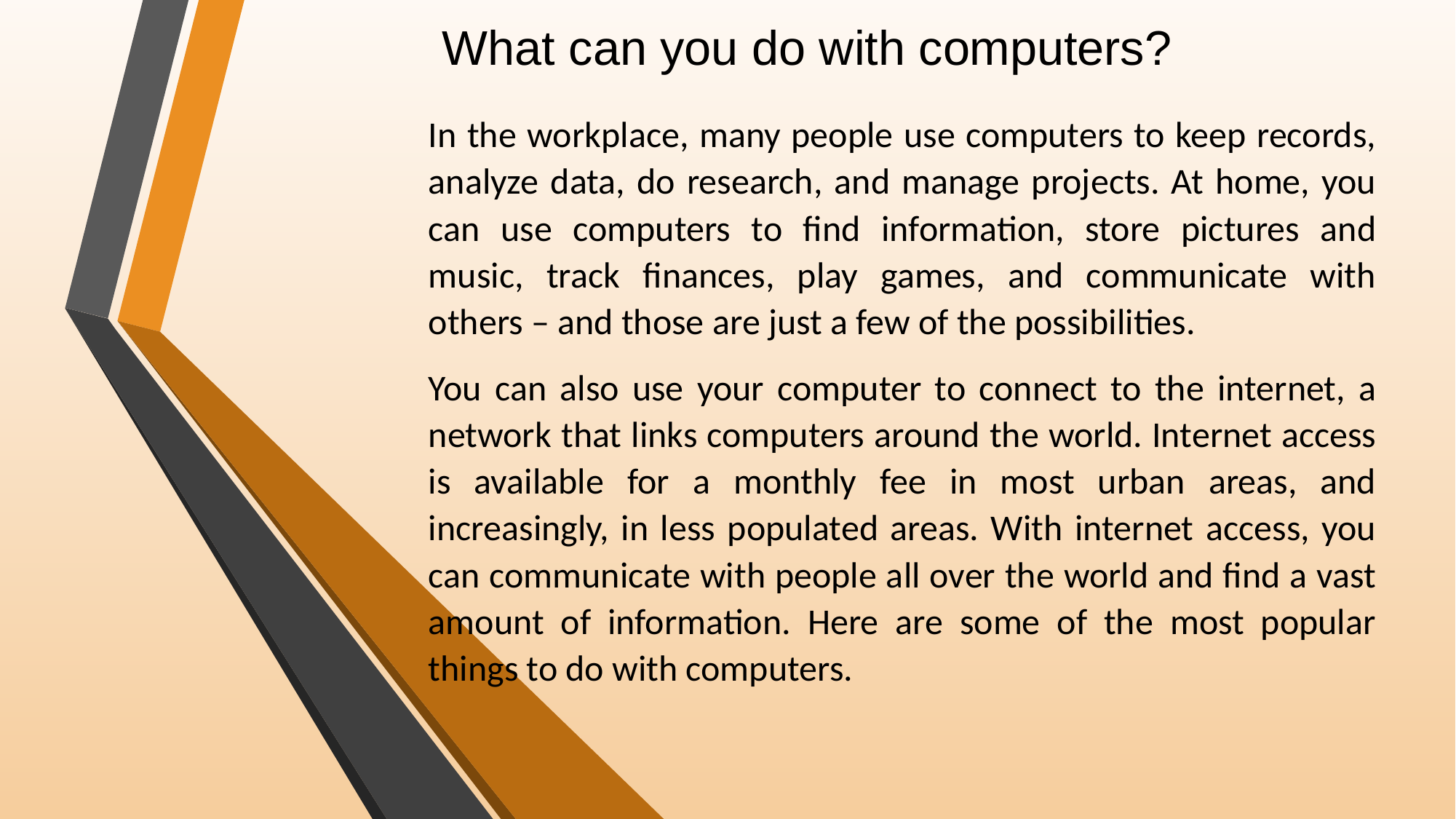

# What can you do with computers?
In the workplace, many people use computers to keep records, analyze data, do research, and manage projects. At home, you can use computers to find information, store pictures and music, track finances, play games, and communicate with others – and those are just a few of the possibilities.
You can also use your computer to connect to the internet, a network that links computers around the world. Internet access is available for a monthly fee in most urban areas, and increasingly, in less populated areas. With internet access, you can communicate with people all over the world and find a vast amount of information. Here are some of the most popular things to do with computers.